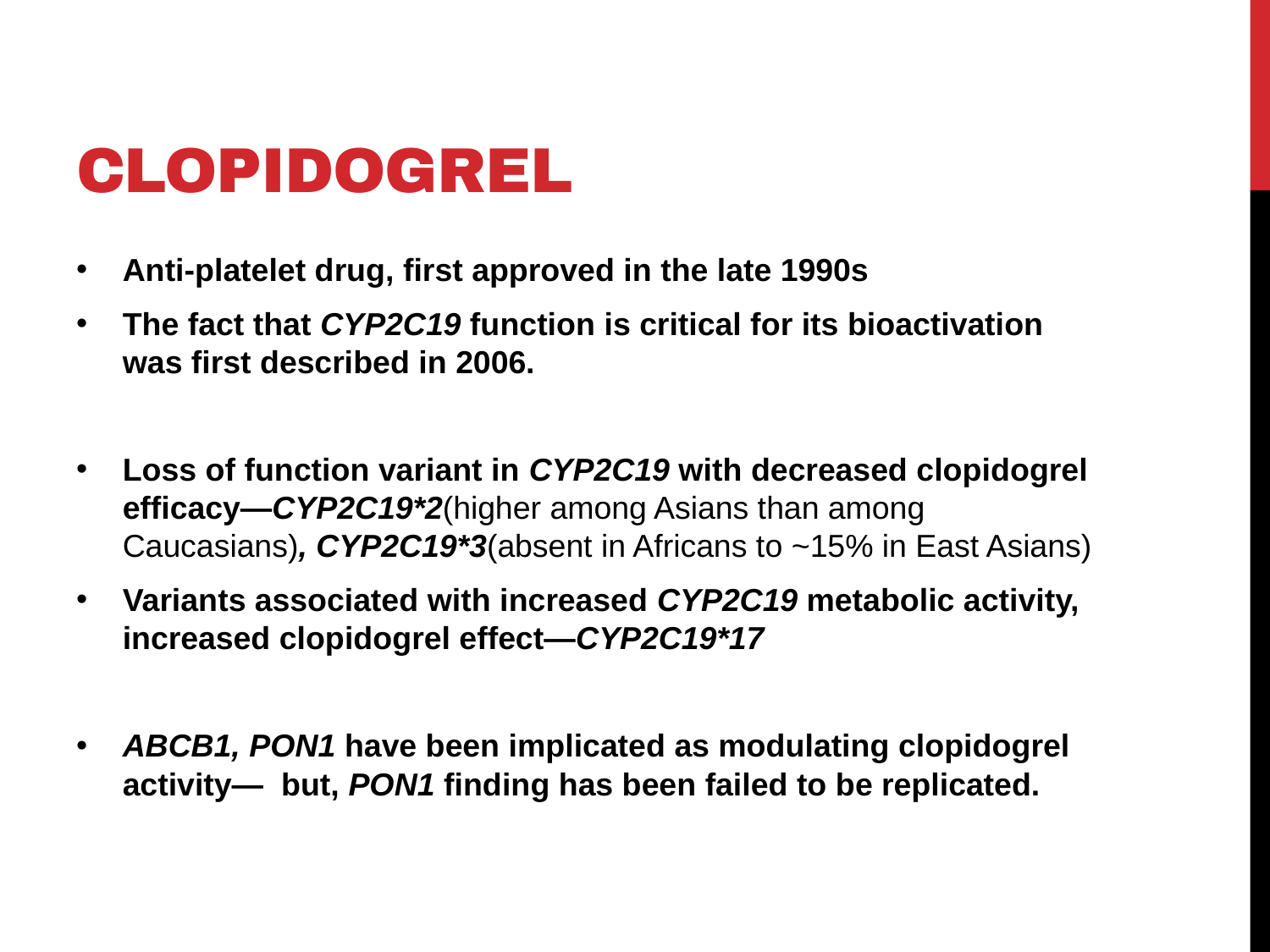

# Clopidogrel
Anti-platelet drug, first approved in the late 1990s
The fact that CYP2C19 function is critical for its bioactivation was first described in 2006.

Loss of function variant in CYP2C19 with decreased clopidogrel efficacy—CYP2C19*2(higher among Asians than among Caucasians), CYP2C19*3(absent in Africans to ~15% in East Asians)
Variants associated with increased CYP2C19 metabolic activity, increased clopidogrel effect—CYP2C19*17

ABCB1, PON1 have been implicated as modulating clopidogrel activity—  but, PON1 finding has been failed to be replicated.